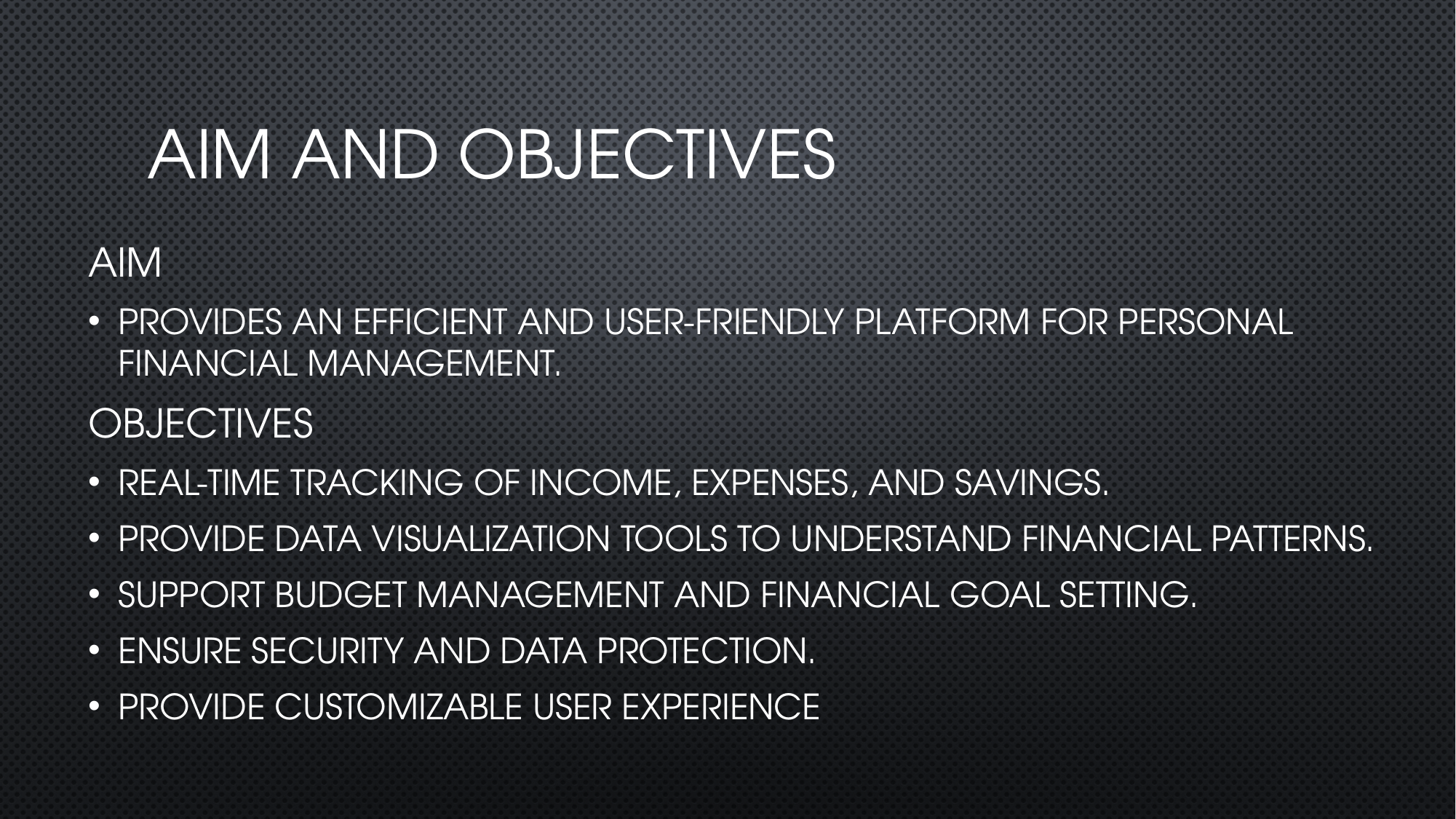

Provide an efficient and user-friendly platform for personal financial management.

# AIM AND OBJECTIVES
AIM
Provides an efficient and user-friendly platform for personal financial management.
Objectives
Real-time tracking of income, expenses, and savings.
Provide data visualization tools to understand financial patterns.
Support budget management and financial goal setting.
Ensure security and data protection.
Provide customizable user experience